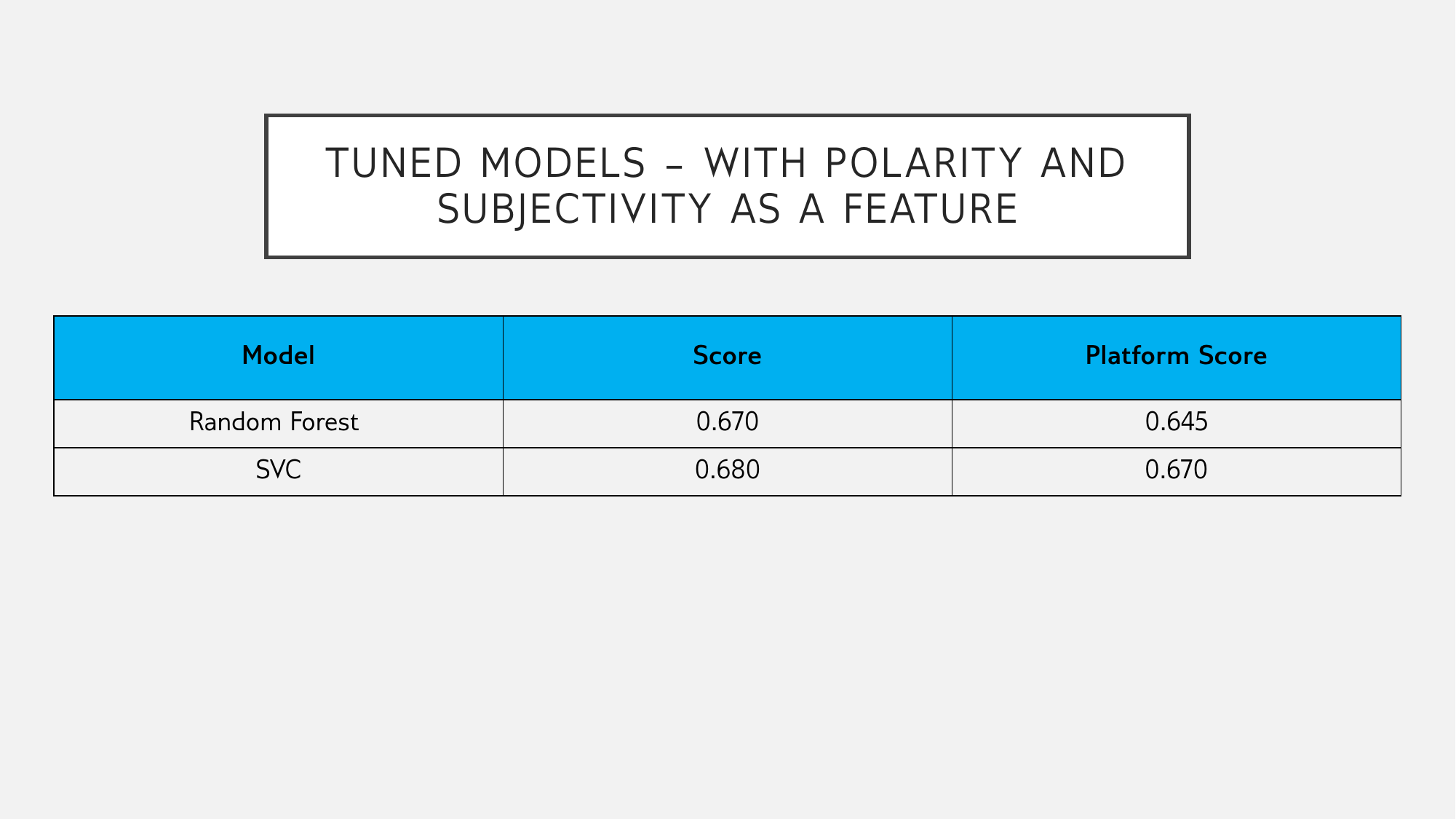

# TUNED MODELS – WITH Polarity and Subjectivity as a feature
| Model | Score | Platform Score |
| --- | --- | --- |
| Random Forest | 0.670 | 0.645 |
| SVC | 0.680 | 0.670 |